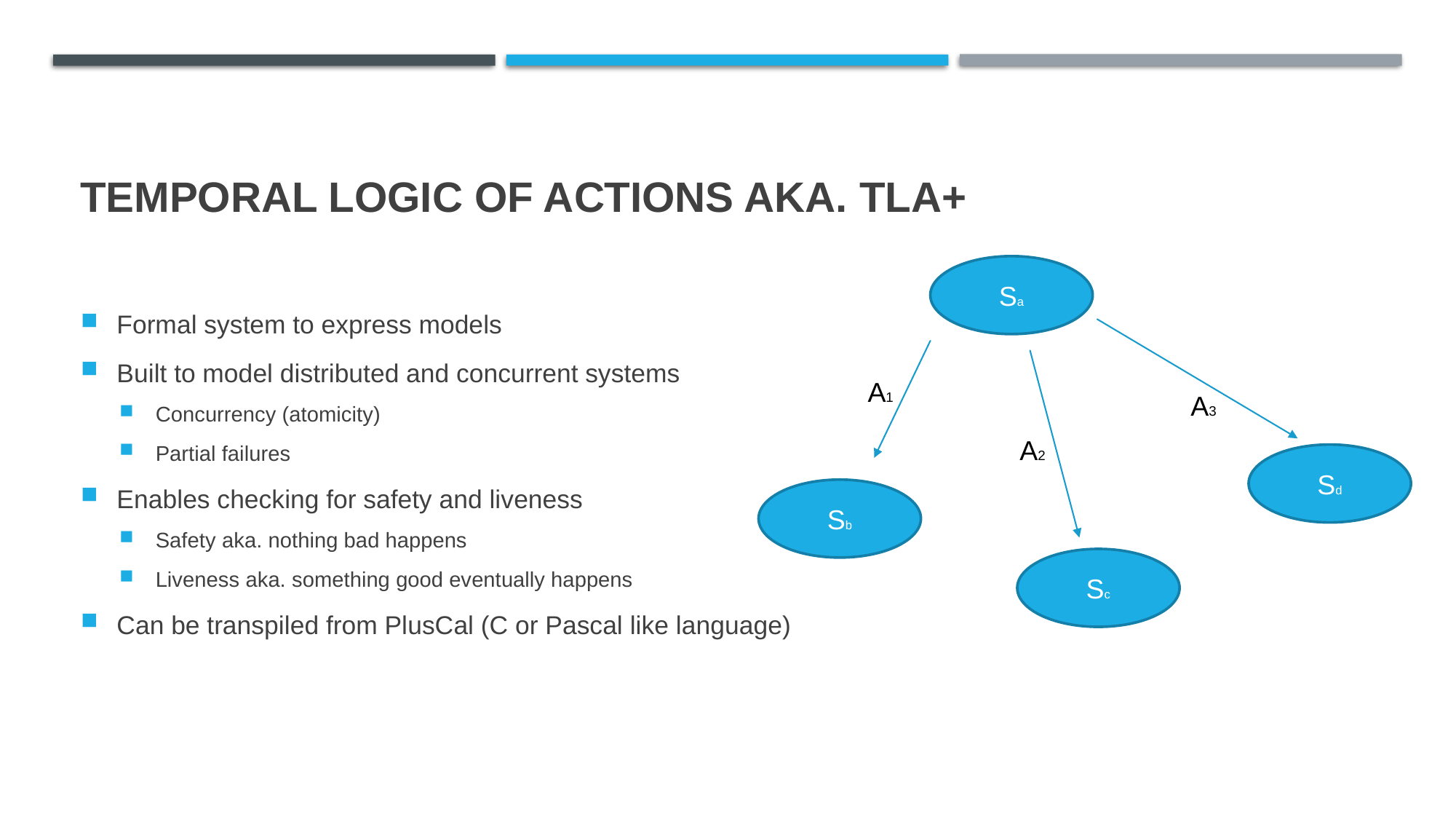

# Temporal logic of actions aka. TLA+
Sa
Formal system to express models
Built to model distributed and concurrent systems
Concurrency (atomicity)
Partial failures
Enables checking for safety and liveness
Safety aka. nothing bad happens
Liveness aka. something good eventually happens
Can be transpiled from PlusCal (C or Pascal like language)

A1
A3
A2
Sd
Sb
Sc